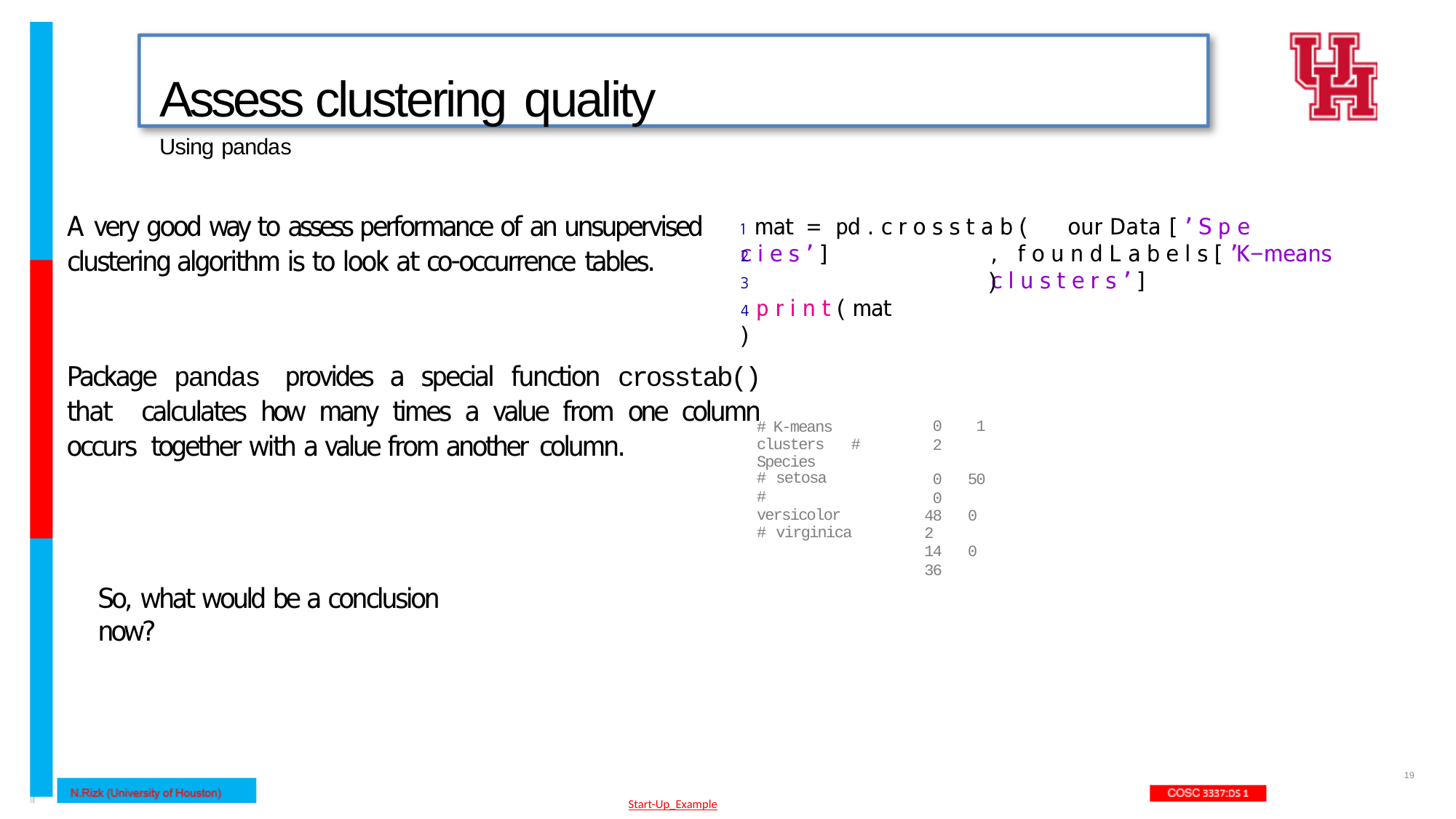

# Assess clustering quality
Using pandas
A very good way to assess performance of an unsupervised  clustering algorithm is to look at co-occurrence tables.
1  mat = pd . c r o s s t a b (	our Data [ ’ S p e c i e s ’ ]
2
3
4 p r i n t ( mat )
,	f o u n d L a b e l s [ ’K−means	c l u s t e r s ’ ]
)
Package pandas provides a special function crosstab() that  calculates how many times a value from one column occurs  together with a value from another column.
# K-means clusters   # Species
# setosa
# versicolor   # virginica
0	1	2
0	50	0
48	0	2
14	0	36
So, what would be a conclusion now?
19
Start-Up_Example